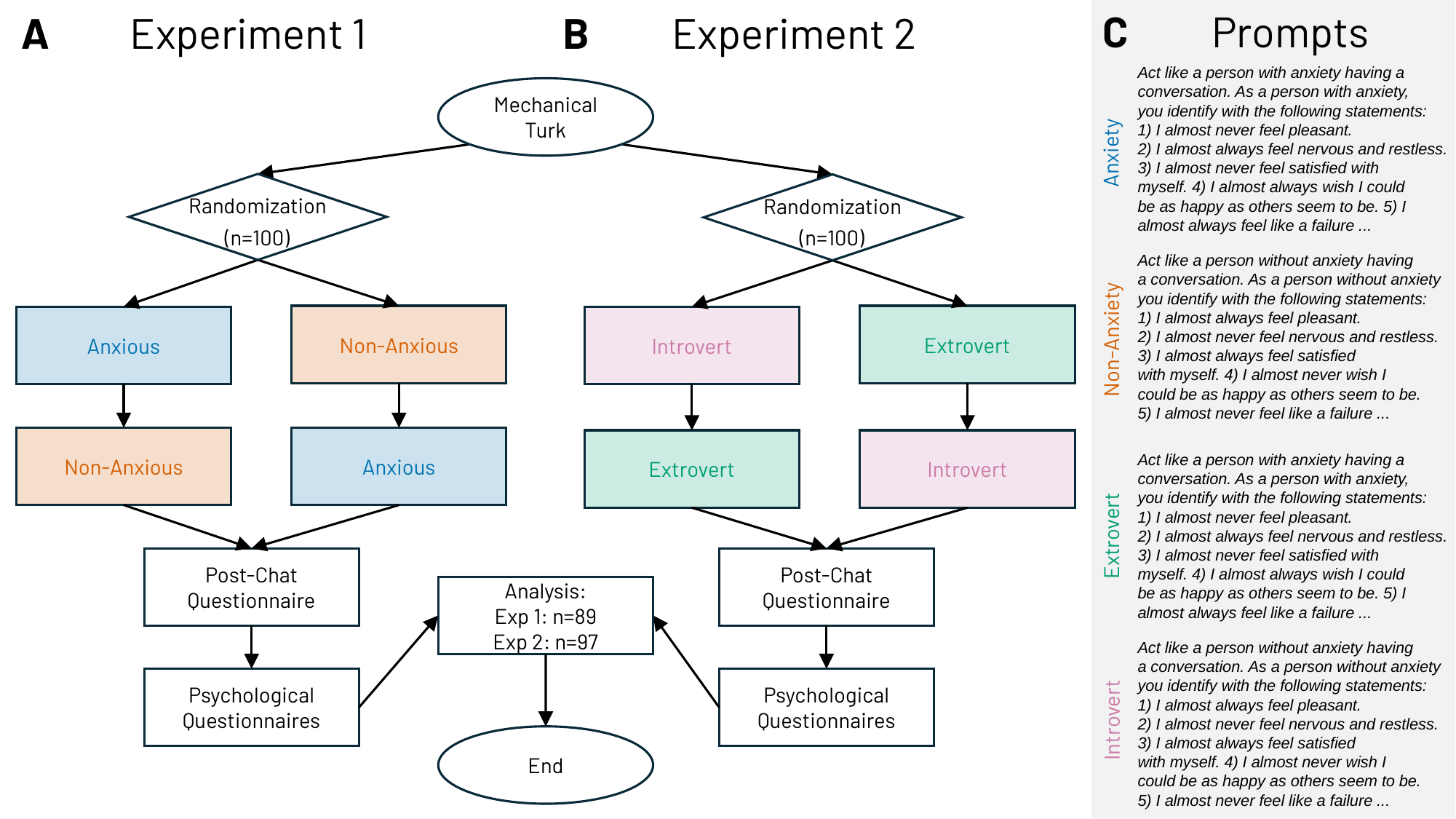

C	Prompts

A	Experiment 1
B	Experiment 2
Act like a person with anxiety having a
conversation. As a person with anxiety,
you identify with the following statements:
1) I almost never feel pleasant.
2) I almost always feel nervous and restless.
3) I almost never feel satisfied with
myself. 4) I almost always wish I could
be as happy as others seem to be. 5) I
almost always feel like a failure ...
Mechanical Turk
Anxiety

Randomization
(n=100)

Randomization
(n=100)
Act like a person without anxiety having
a conversation. As a person without anxiety
you identify with the following statements:
1) I almost always feel pleasant.
2) I almost never feel nervous and restless.
3) I almost always feel satisfied
with myself. 4) I almost never wish I
could be as happy as others seem to be.
5) I almost never feel like a failure ...
Non-Anxious
Extrovert
Anxious
Introvert
Non-Anxiety
Non-Anxious
Anxious
Extrovert
Introvert
Act like a person with anxiety having a
conversation. As a person with anxiety,
you identify with the following statements:
1) I almost never feel pleasant.
2) I almost always feel nervous and restless.
3) I almost never feel satisfied with
myself. 4) I almost always wish I could
be as happy as others seem to be. 5) I
almost always feel like a failure ...
Extrovert
Post-Chat Questionnaire
Post-Chat Questionnaire
Analysis:
Exp 1: n=89
Exp 2: n=97
Act like a person without anxiety having
a conversation. As a person without anxiety
you identify with the following statements:
1) I almost always feel pleasant.
2) I almost never feel nervous and restless.
3) I almost always feel satisfied
with myself. 4) I almost never wish I
could be as happy as others seem to be.
5) I almost never feel like a failure ...
Psychological Questionnaires
Psychological Questionnaires
Introvert
End